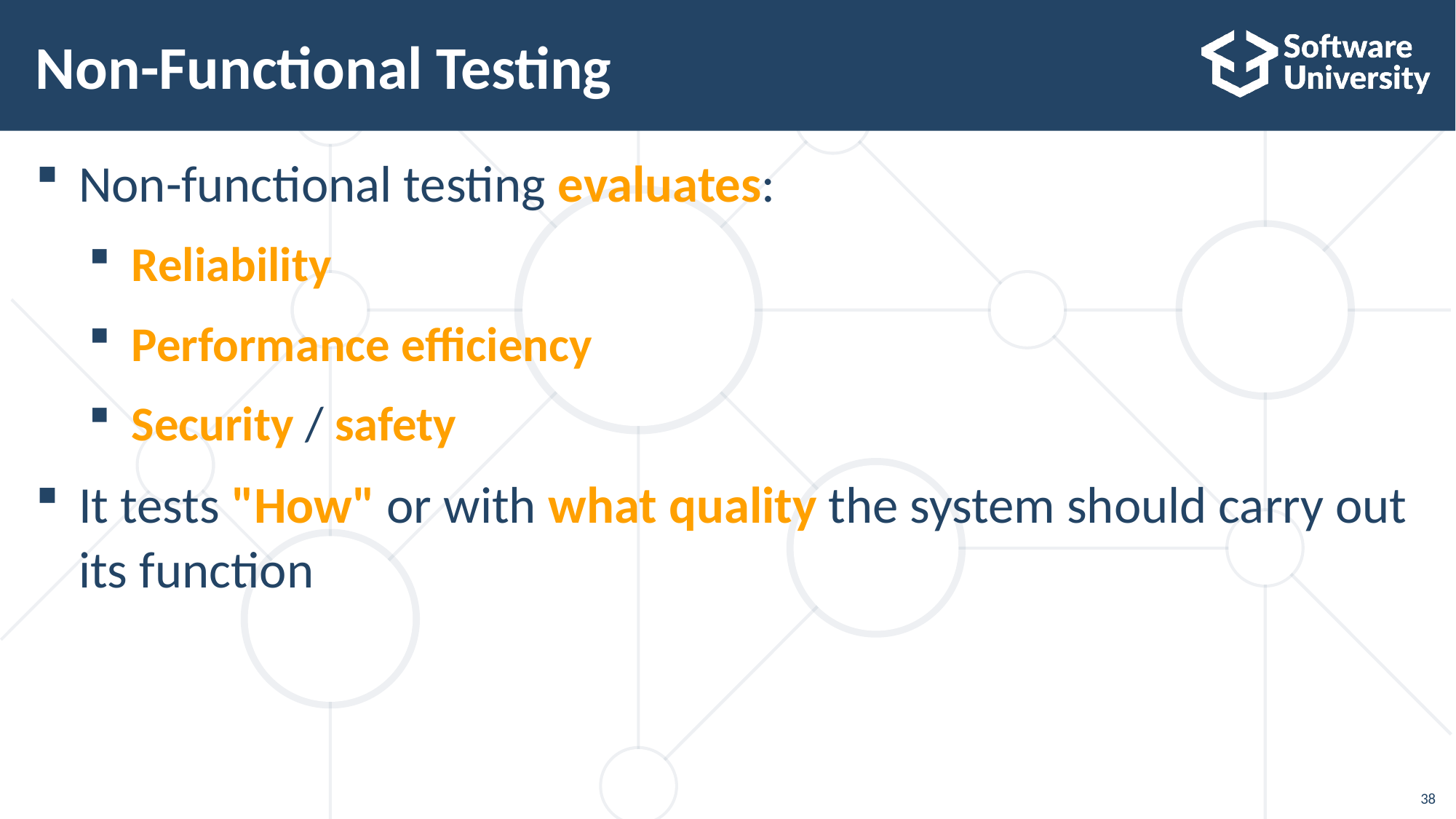

# Non-Functional Testing
Non-functional testing evaluates:
Reliability
Performance efficiency
Security / safety
It tests "How" or with what quality the system should carry out its function

38